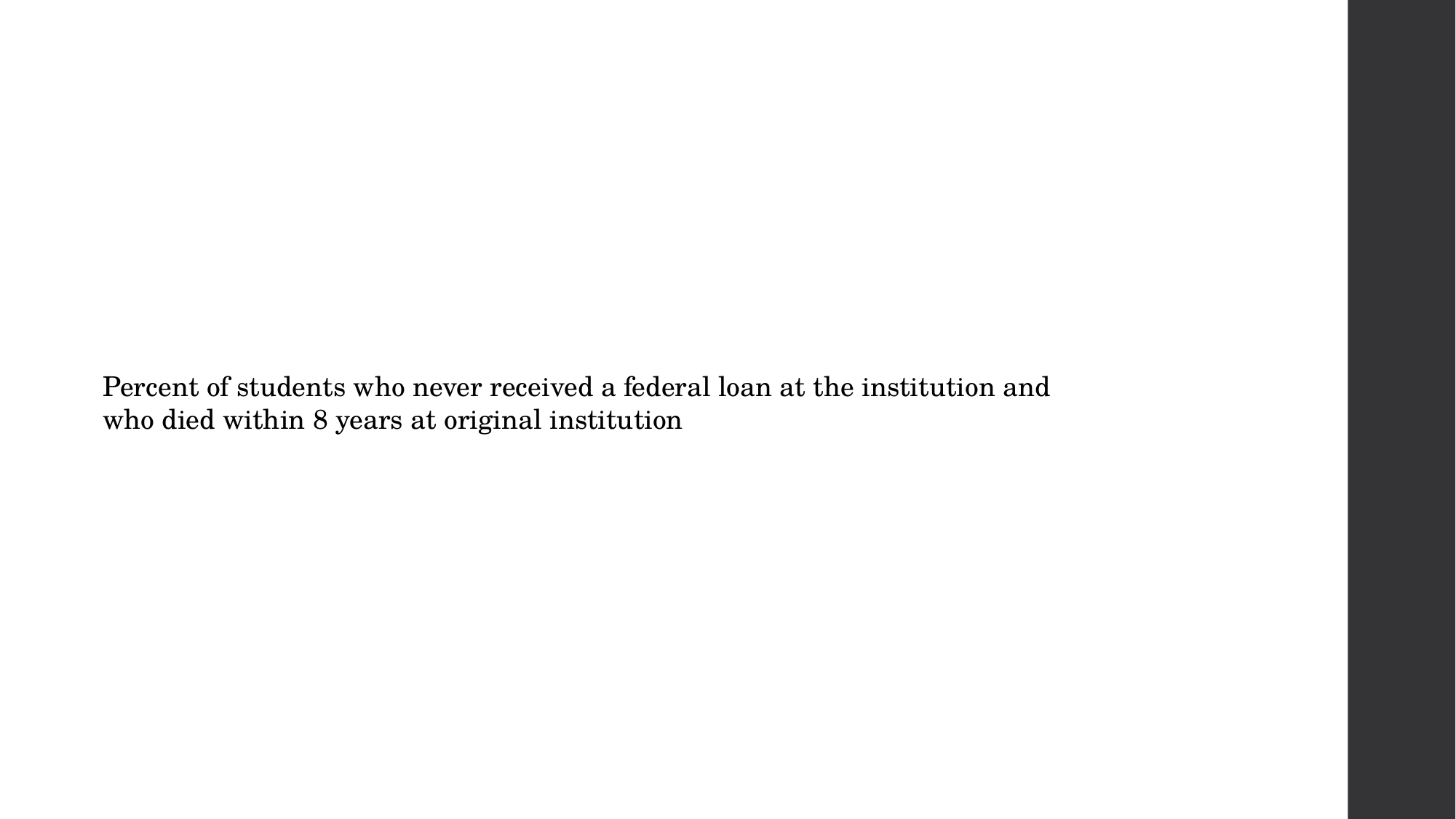

Percent of students who never received a federal loan at the institution and who died within 8 years at original institution